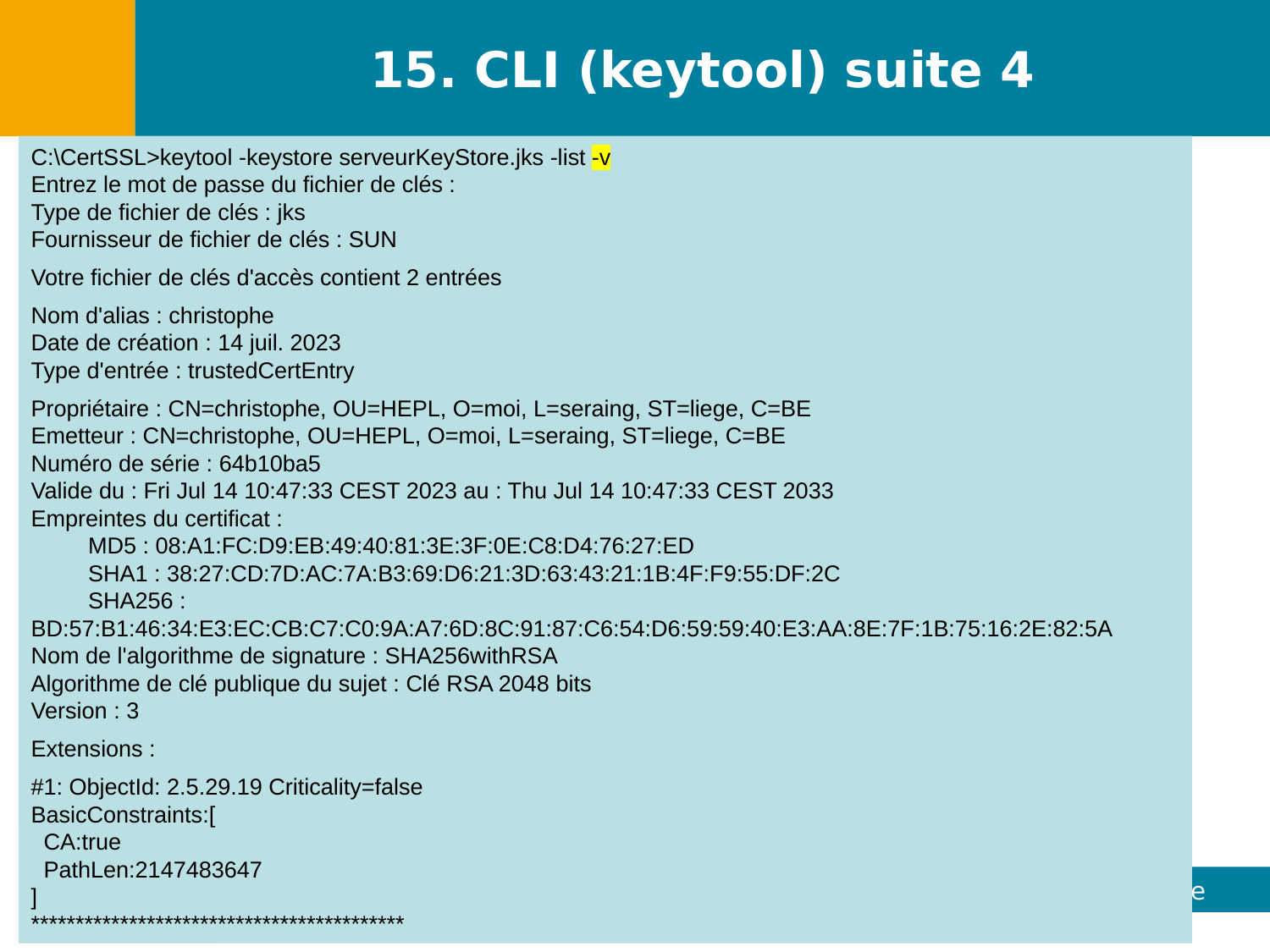

# 15. CLI (keytool) suite 4
C:\CertSSL>keytool -keystore serveurKeyStore.jks -list -v
Entrez le mot de passe du fichier de clés :
Type de fichier de clés : jks
Fournisseur de fichier de clés : SUN

Votre fichier de clés d'accès contient 2 entrées

Nom d'alias : christophe
Date de création : 14 juil. 2023
Type d'entrée : trustedCertEntry

Propriétaire : CN=christophe, OU=HEPL, O=moi, L=seraing, ST=liege, C=BE
Emetteur : CN=christophe, OU=HEPL, O=moi, L=seraing, ST=liege, C=BE
Numéro de série : 64b10ba5
Valide du : Fri Jul 14 10:47:33 CEST 2023 au : Thu Jul 14 10:47:33 CEST 2033
Empreintes du certificat :
         MD5 : 08:A1:FC:D9:EB:49:40:81:3E:3F:0E:C8:D4:76:27:ED
         SHA1 : 38:27:CD:7D:AC:7A:B3:69:D6:21:3D:63:43:21:1B:4F:F9:55:DF:2C
         SHA256 : BD:57:B1:46:34:E3:EC:CB:C7:C0:9A:A7:6D:8C:91:87:C6:54:D6:59:59:40:E3:AA:8E:7F:1B:75:16:2E:82:5A
Nom de l'algorithme de signature : SHA256withRSA
Algorithme de clé publique du sujet : Clé RSA 2048 bits
Version : 3

Extensions :

#1: ObjectId: 2.5.29.19 Criticality=false
BasicConstraints:[
  CA:true
  PathLen:2147483647
]
******************************************